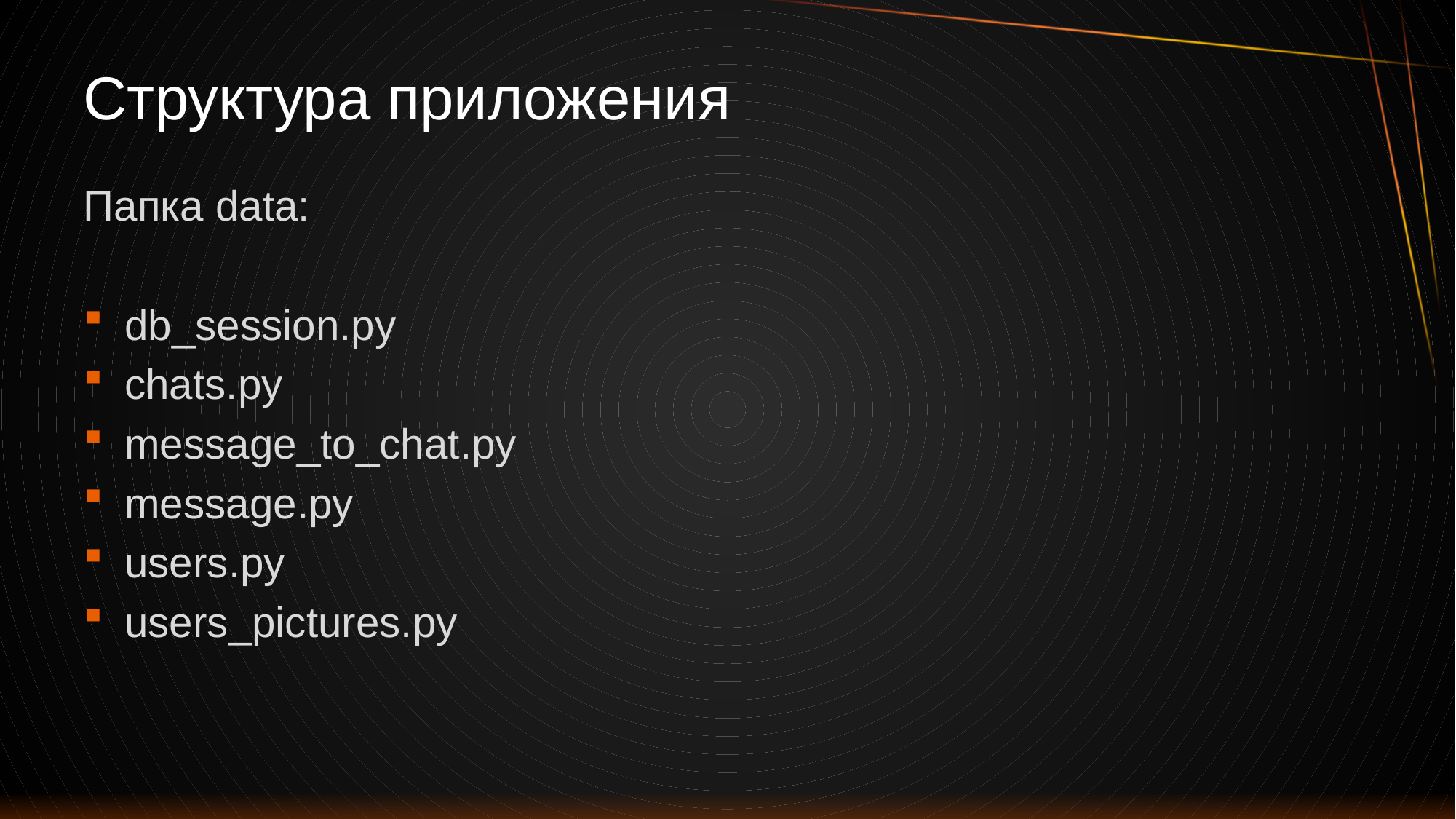

# Структура приложения
Папка data:

db_session.py
chats.py
message_to_chat.py
message.py
users.py
users_pictures.py